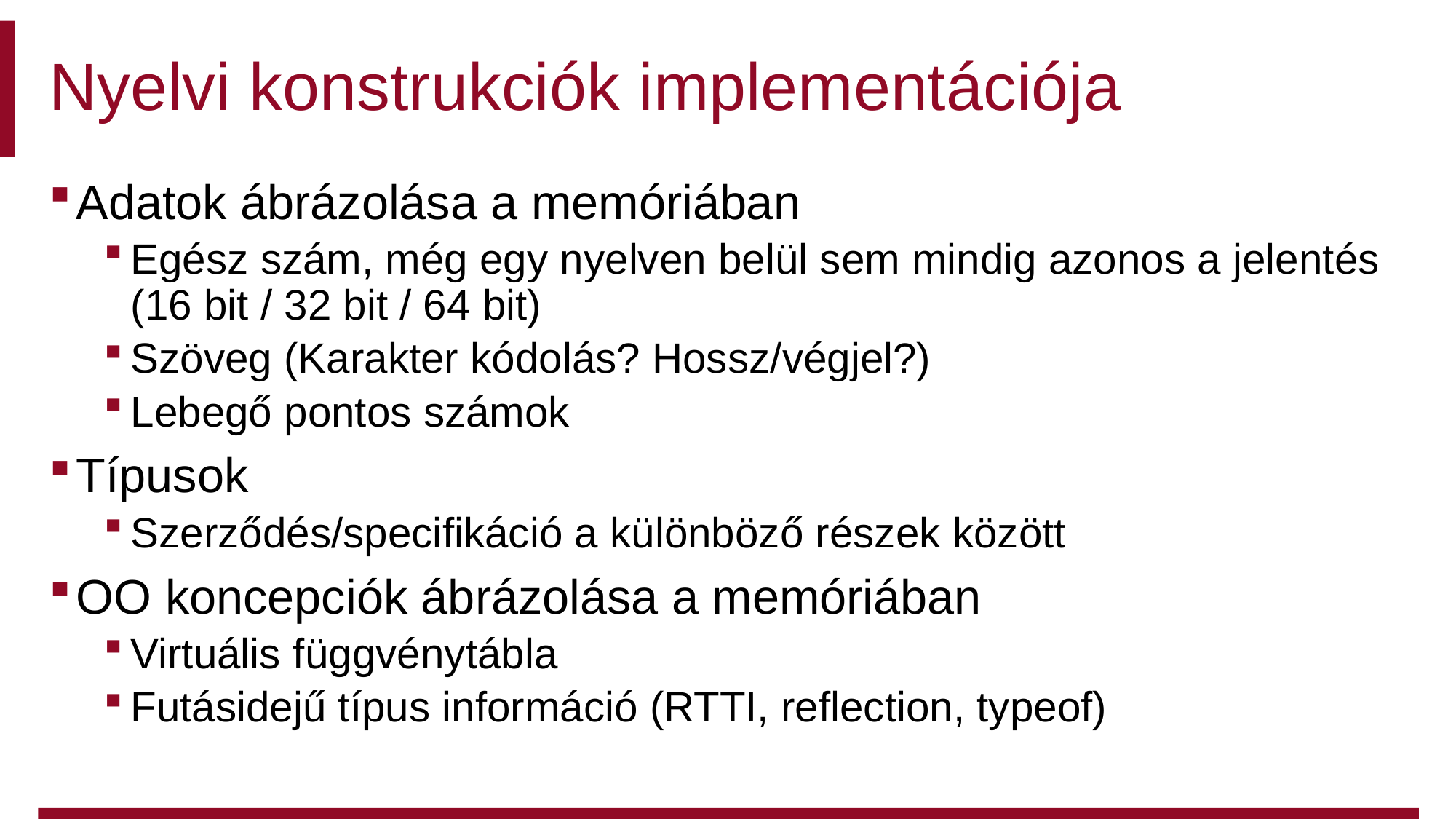

# Nyelvi konstrukciók implementációja
Adatok ábrázolása a memóriában
Egész szám, még egy nyelven belül sem mindig azonos a jelentés (16 bit / 32 bit / 64 bit)
Szöveg (Karakter kódolás? Hossz/végjel?)
Lebegő pontos számok
Típusok
Szerződés/specifikáció a különböző részek között
OO koncepciók ábrázolása a memóriában
Virtuális függvénytábla
Futásidejű típus információ (RTTI, reflection, typeof)